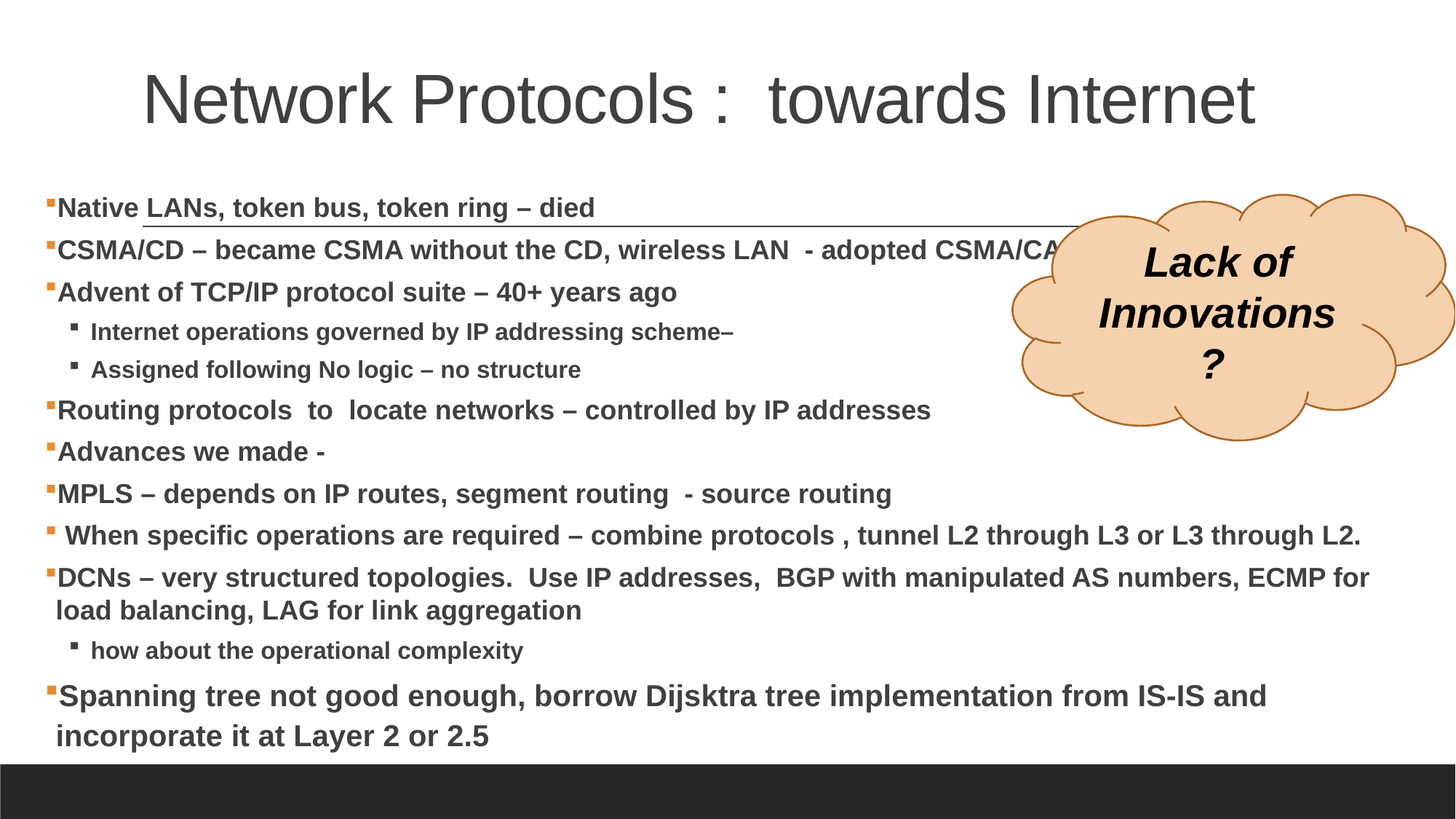

# Network Protocols :  towards Internet
Native LANs, token bus, token ring – died
CSMA/CD – became CSMA without the CD, wireless LAN  - adopted CSMA/CA
Advent of TCP/IP protocol suite – 40+ years ago
Internet operations governed by IP addressing scheme–
Assigned following No logic – no structure
Routing protocols  to  locate networks – controlled by IP addresses
Advances we made -
MPLS – depends on IP routes, segment routing  - source routing
 When specific operations are required – combine protocols , tunnel L2 through L3 or L3 through L2.
DCNs – very structured topologies.  Use IP addresses,  BGP with manipulated AS numbers, ECMP for load balancing, LAG for link aggregation
how about the operational complexity
Spanning tree not good enough, borrow Dijsktra tree implementation from IS-IS and incorporate it at Layer 2 or 2.5

Lack of Innovations ?